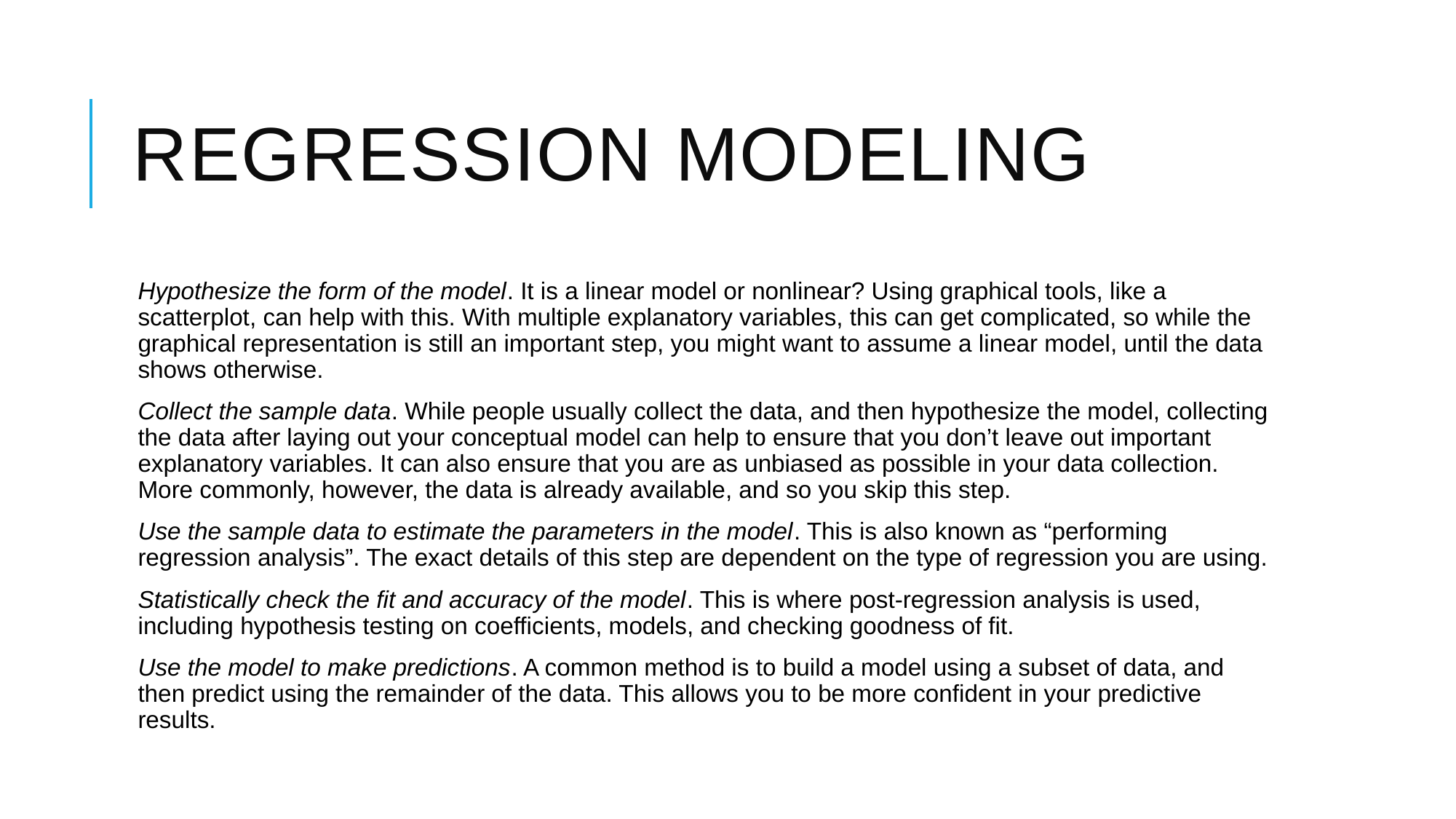

# Regression Modeling
Hypothesize the form of the model. It is a linear model or nonlinear? Using graphical tools, like a scatterplot, can help with this. With multiple explanatory variables, this can get complicated, so while the graphical representation is still an important step, you might want to assume a linear model, until the data shows otherwise.
Collect the sample data. While people usually collect the data, and then hypothesize the model, collecting the data after laying out your conceptual model can help to ensure that you don’t leave out important explanatory variables. It can also ensure that you are as unbiased as possible in your data collection.  More commonly, however, the data is already available, and so you skip this step.
Use the sample data to estimate the parameters in the model. This is also known as “performing regression analysis”. The exact details of this step are dependent on the type of regression you are using.
Statistically check the fit and accuracy of the model. This is where post-regression analysis is used, including hypothesis testing on coefficients, models, and checking goodness of fit.
Use the model to make predictions. A common method is to build a model using a subset of data, and then predict using the remainder of the data. This allows you to be more confident in your predictive results.